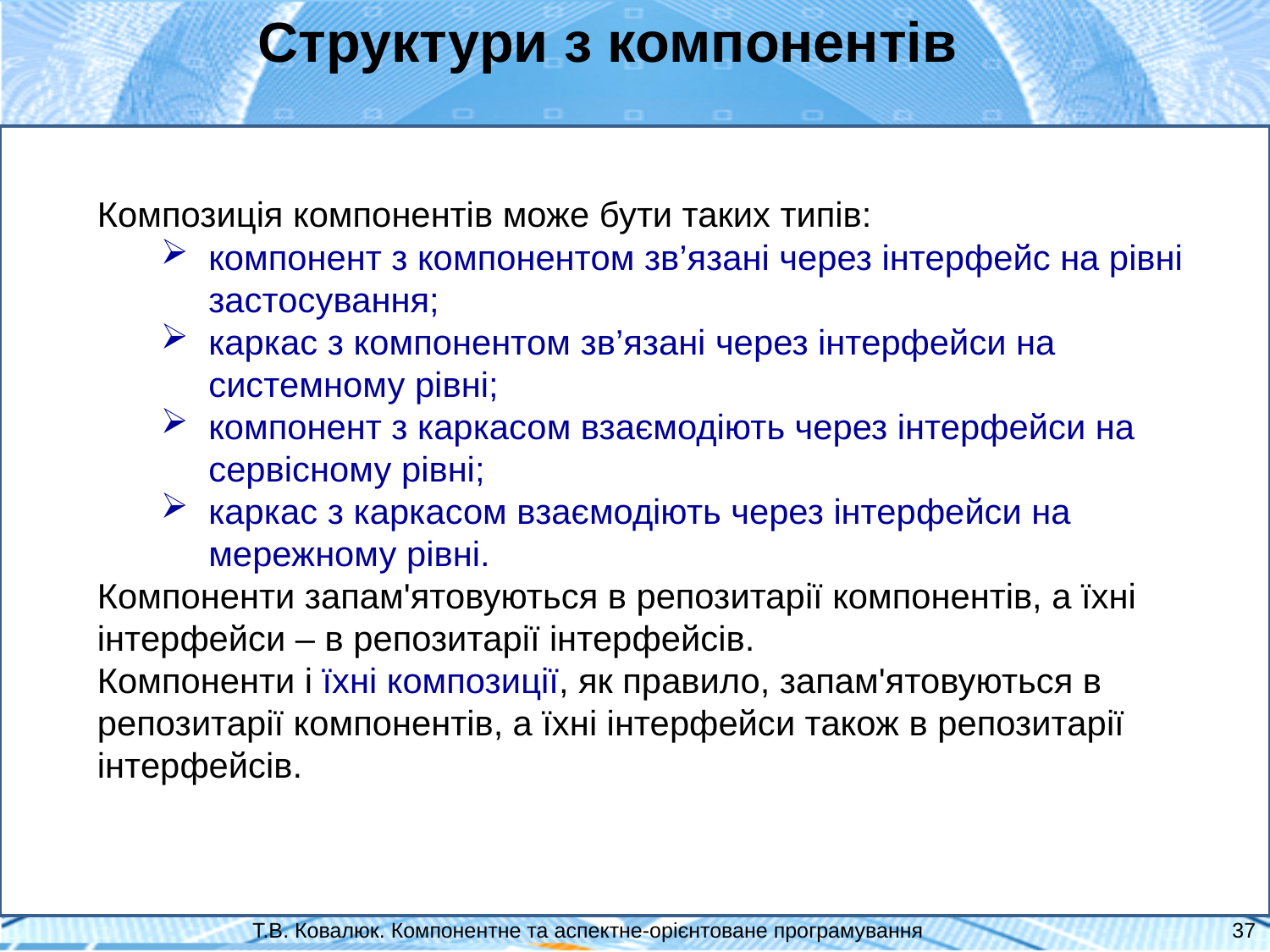

Структури з компонентів
Композиція компонентів може бути таких типів:
компонент з компонентом зв’язані через інтерфейс на рівні застосування;
каркас з компонентом зв’язані через інтерфейси на системному рівні;
компонент з каркасом взаємодіють через інтерфейси на сервісному рівні;
каркас з каркасом взаємодіють через інтерфейси на мережному рівні.
Компоненти запам'ятовуються в репозитарії компонентів, а їхні інтерфейси – в репозитарії інтерфейсів.
Компоненти і їхні композиції, як правило, запам'ятовуються в репозитарії компонентів, а їхні інтерфейси також в репозитарії інтерфейсів.